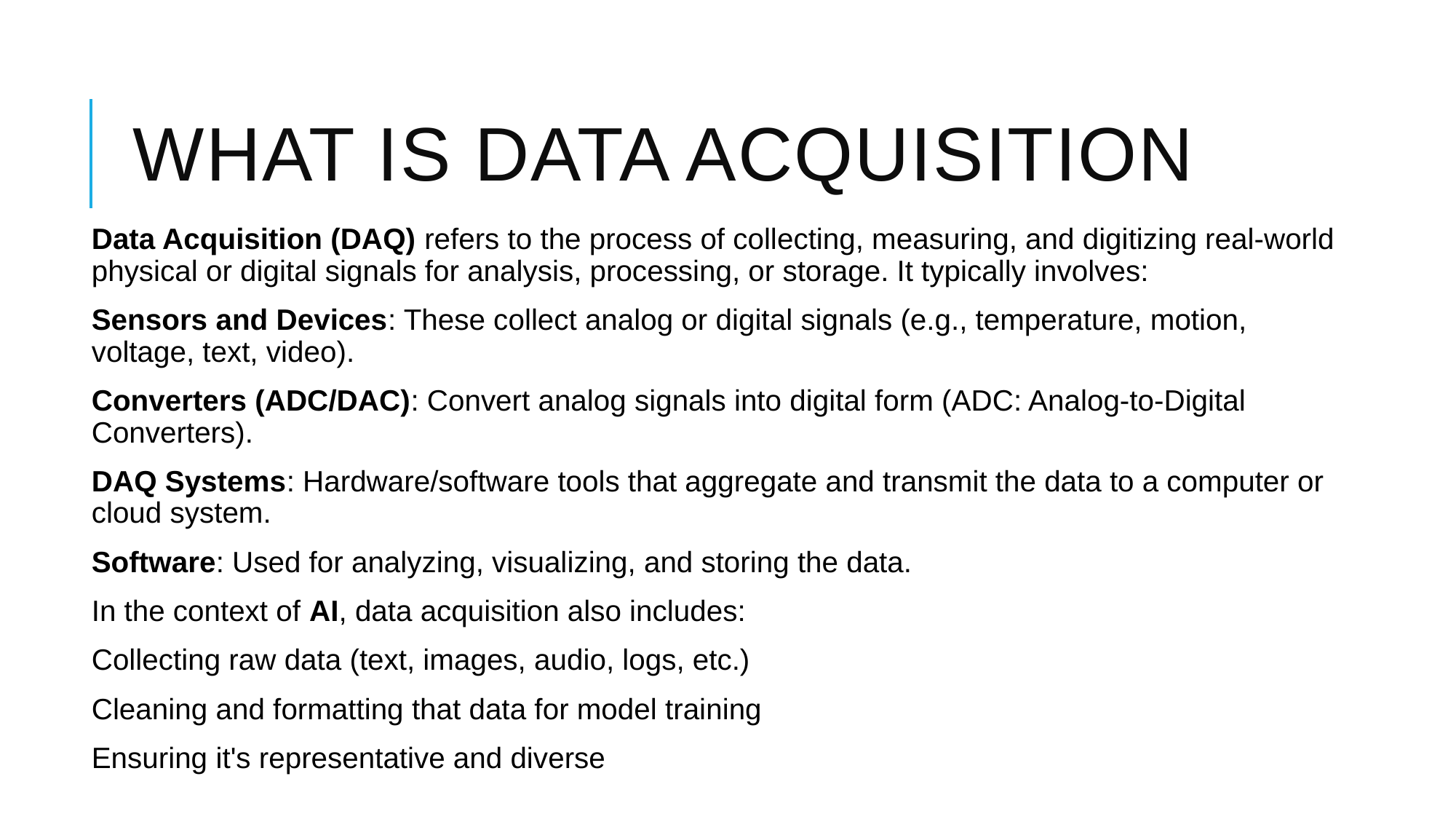

# What is data acquisition
Data Acquisition (DAQ) refers to the process of collecting, measuring, and digitizing real-world physical or digital signals for analysis, processing, or storage. It typically involves:
Sensors and Devices: These collect analog or digital signals (e.g., temperature, motion, voltage, text, video).
Converters (ADC/DAC): Convert analog signals into digital form (ADC: Analog-to-Digital Converters).
DAQ Systems: Hardware/software tools that aggregate and transmit the data to a computer or cloud system.
Software: Used for analyzing, visualizing, and storing the data.
In the context of AI, data acquisition also includes:
Collecting raw data (text, images, audio, logs, etc.)
Cleaning and formatting that data for model training
Ensuring it's representative and diverse